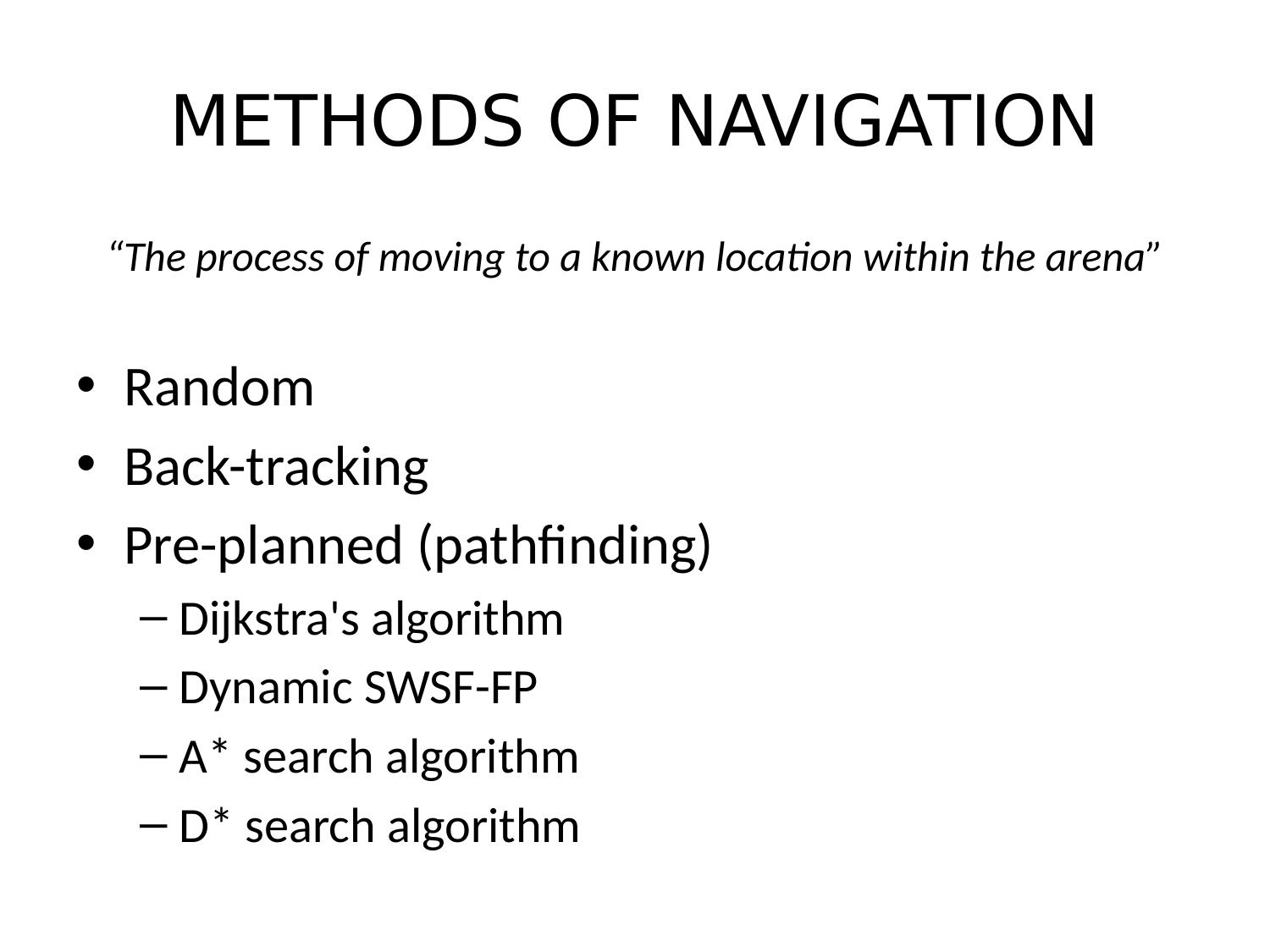

# Methods of Navigation
“The process of moving to a known location within the arena”

Random
Back-tracking
Pre-planned (pathfinding)
Dijkstra's algorithm
Dynamic SWSF-FP
A* search algorithm
D* search algorithm